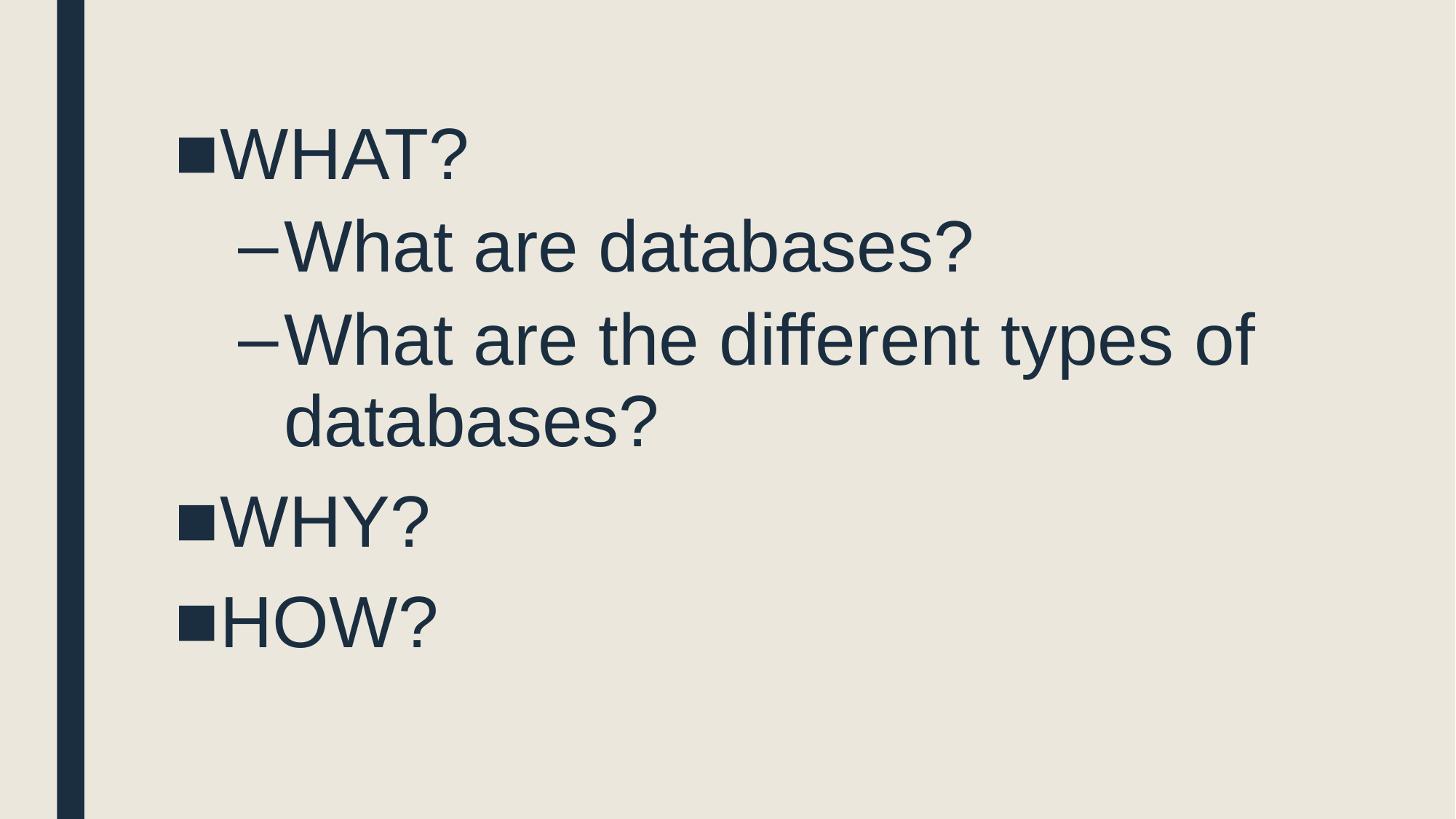

WHAT?
What are databases?
What are the different types of databases?
WHY?
HOW?